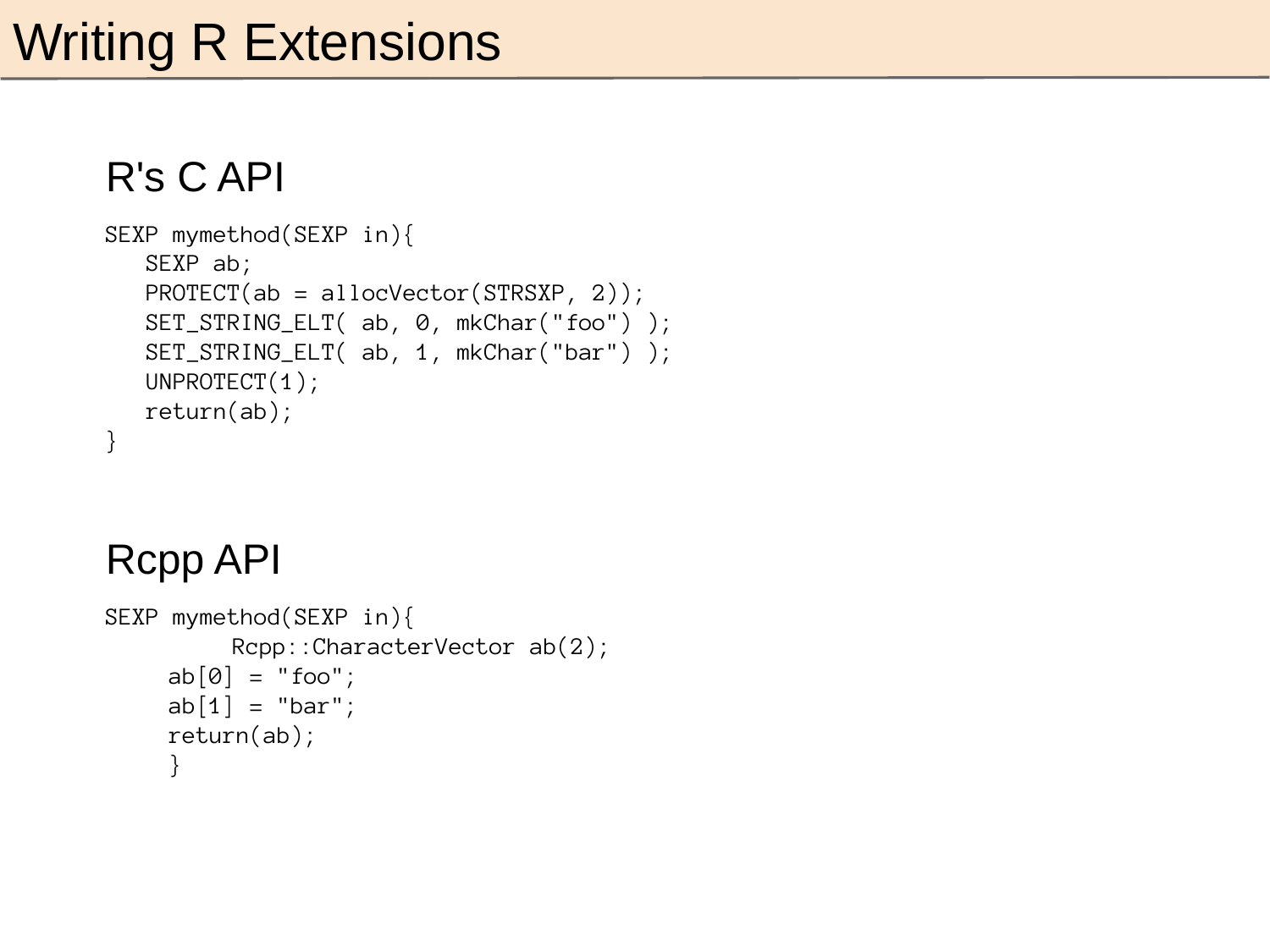

Writing R Extensions
R's C API
SEXP mymethod(SEXP in){
   SEXP ab;
   PROTECT(ab = allocVector(STRSXP, 2));
   SET_STRING_ELT( ab, 0, mkChar("foo") );
   SET_STRING_ELT( ab, 1, mkChar("bar") );
   UNPROTECT(1);
   return(ab);
}
Rcpp API
SEXP mymethod(SEXP in){
 	Rcpp::CharacterVector ab(2);
ab[0] = "foo";
ab[1] = "bar";
return(ab);
}